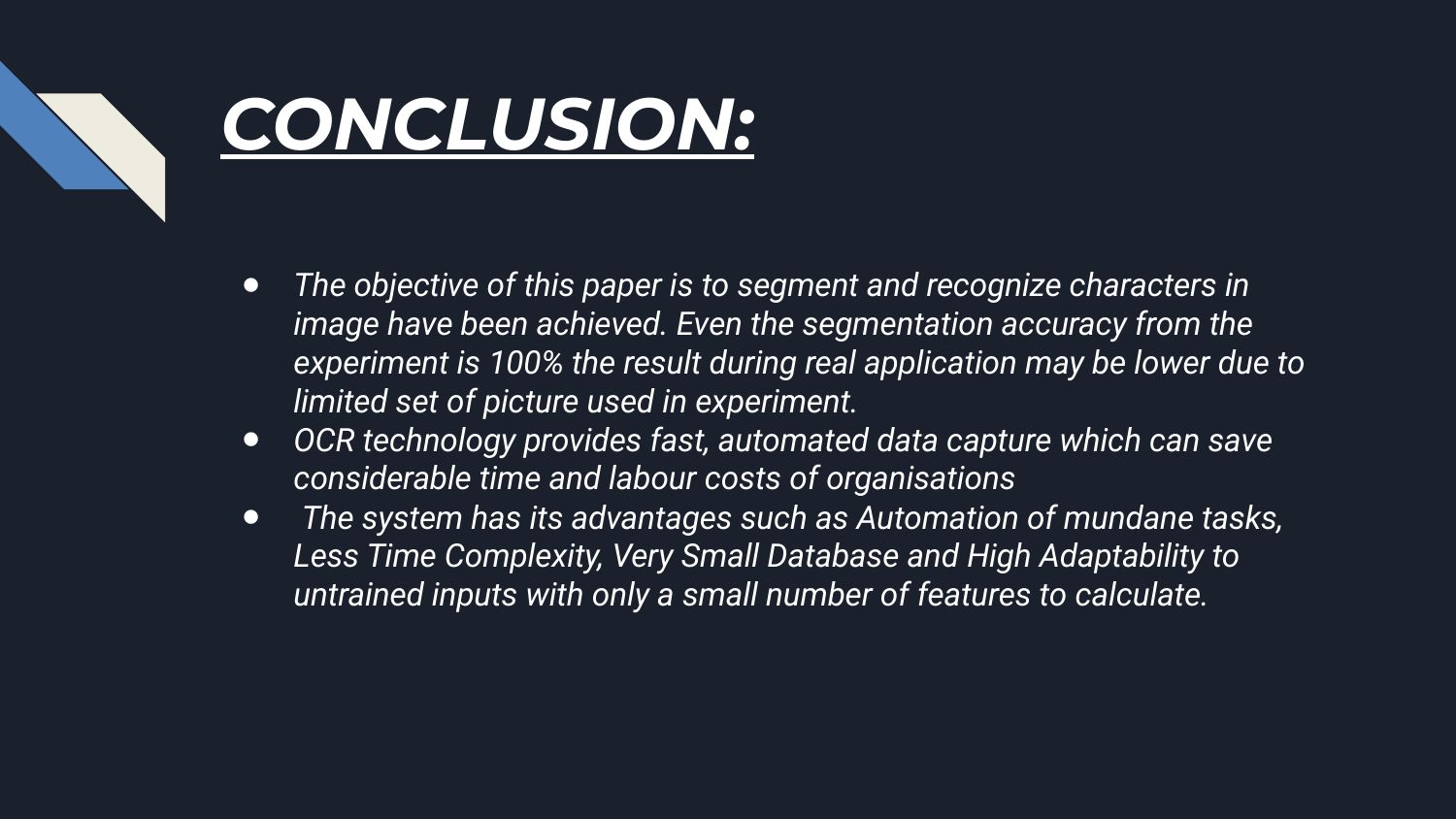

CONCLUSION:
The objective of this paper is to segment and recognize characters in image have been achieved. Even the segmentation accuracy from the experiment is 100% the result during real application may be lower due to limited set of picture used in experiment.
OCR technology provides fast, automated data capture which can save considerable time and labour costs of organisations
 The system has its advantages such as Automation of mundane tasks, Less Time Complexity, Very Small Database and High Adaptability to untrained inputs with only a small number of features to calculate.